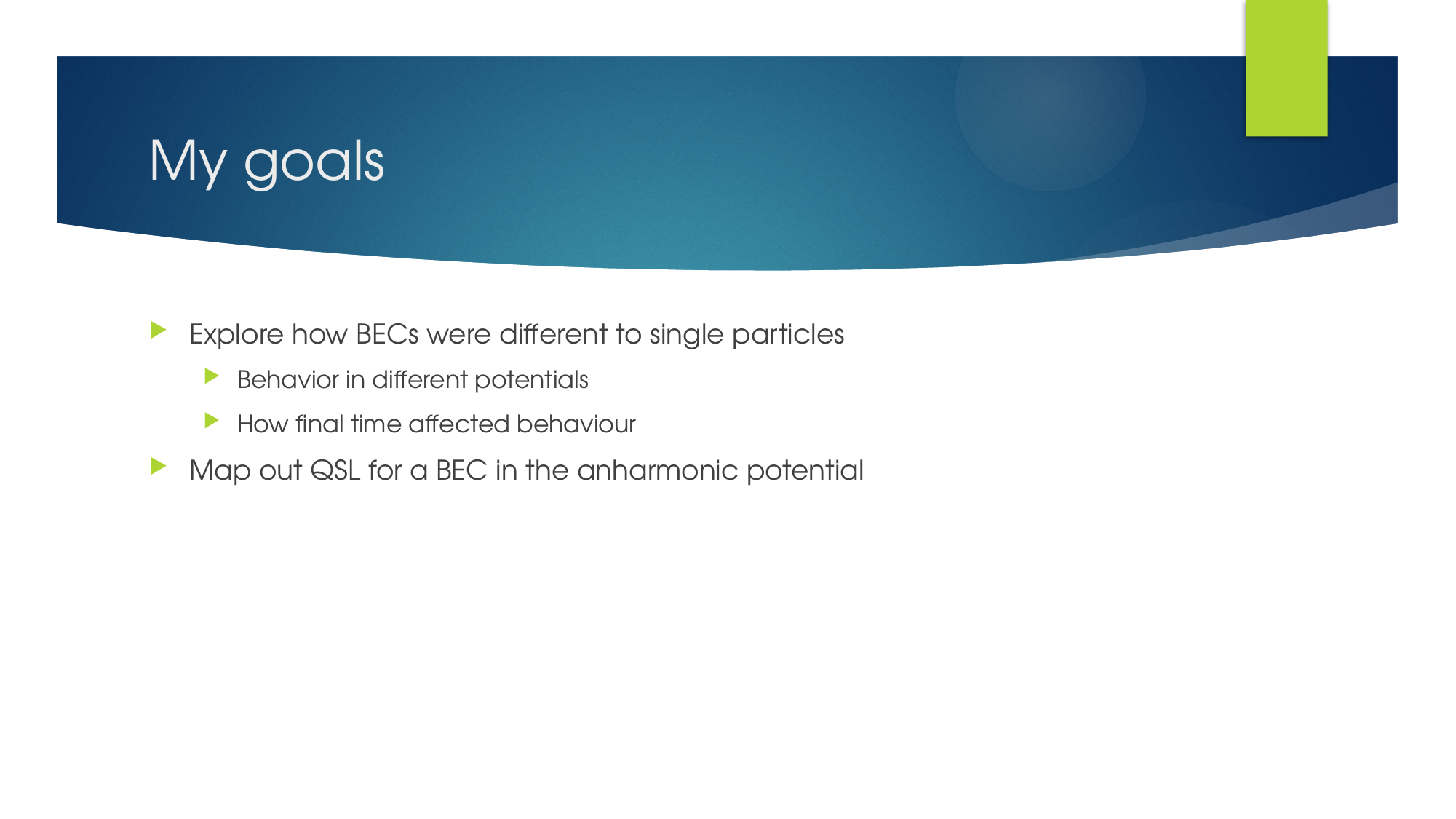

# My goals
Explore how BECs were different to single particles
Behavior in different potentials
How final time affected behaviour
Map out QSL for a BEC in the anharmonic potential